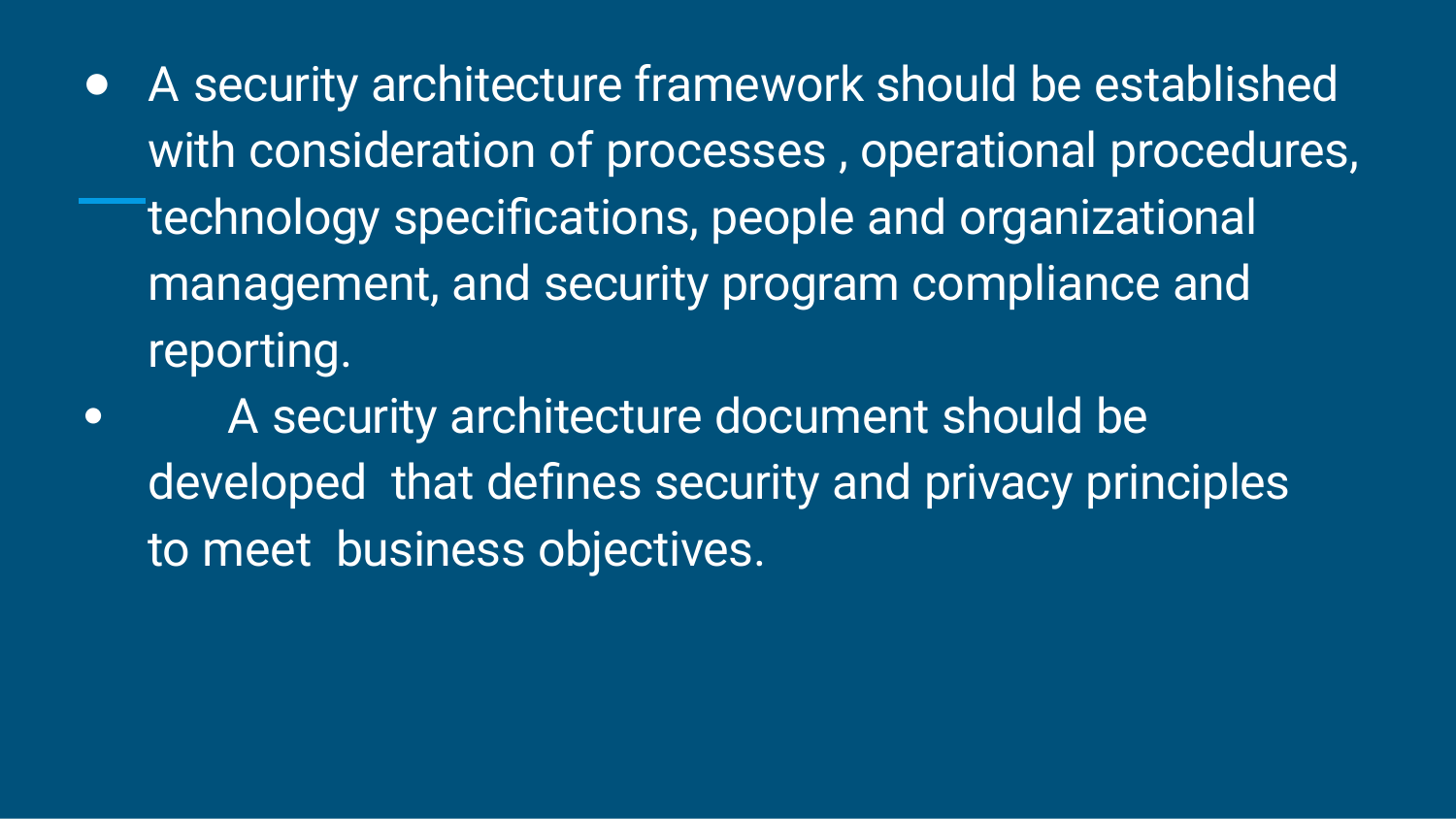

A security architecture framework should be established  with consideration of processes , operational procedures,  technology speciﬁcations, people and organizational  management, and security program compliance and  reporting.
	A security architecture document should be developed  that deﬁnes security and privacy principles to meet  business objectives.